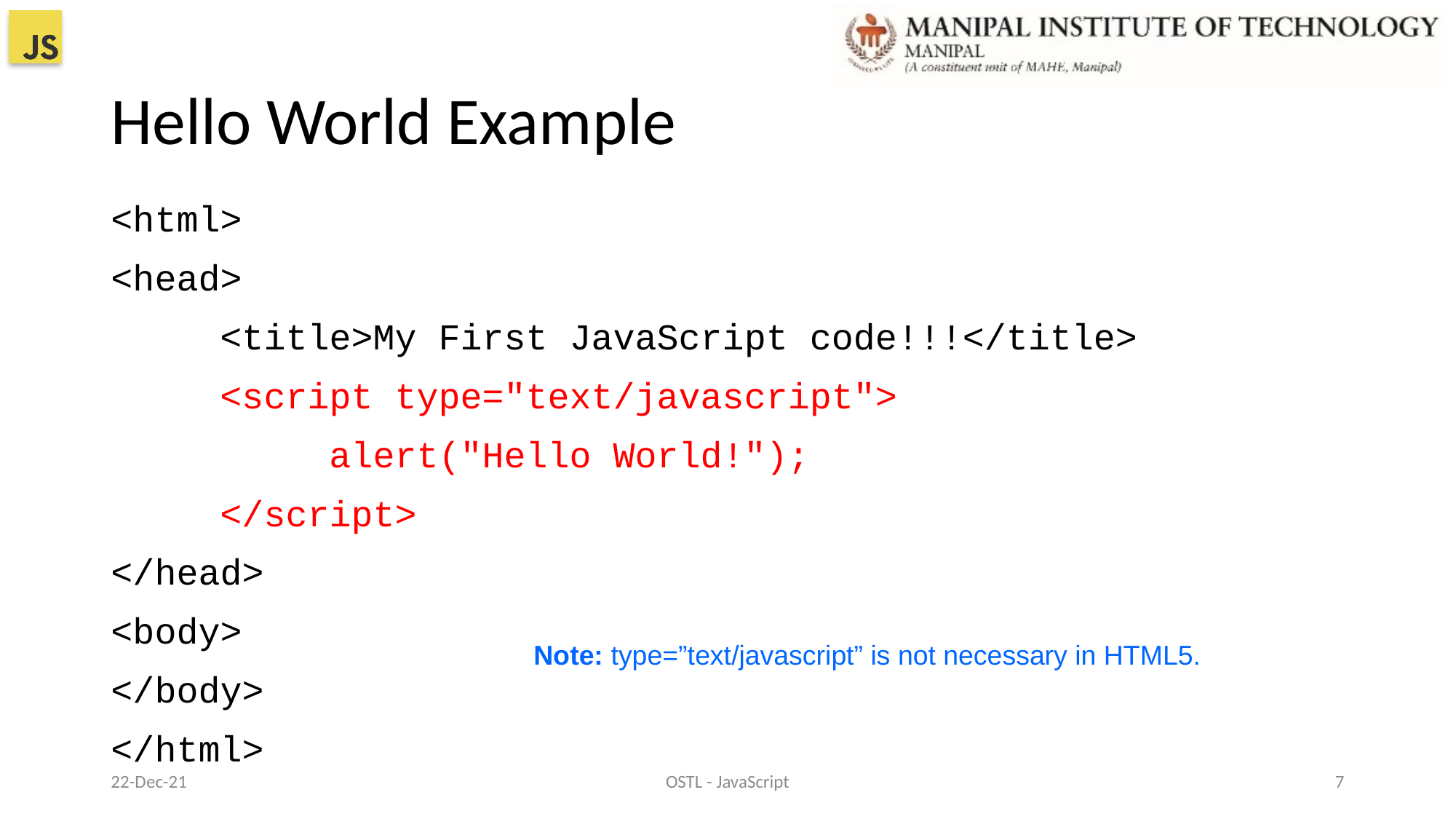

# Hello World Example
<html>
<head>
	<title>My First JavaScript code!!!</title>
	<script type="text/javascript">
		alert("Hello World!");
	</script>
</head>
<body>
</body>
</html>
Note: type=”text/javascript” is not necessary in HTML5.
22-Dec-21
OSTL - JavaScript
7